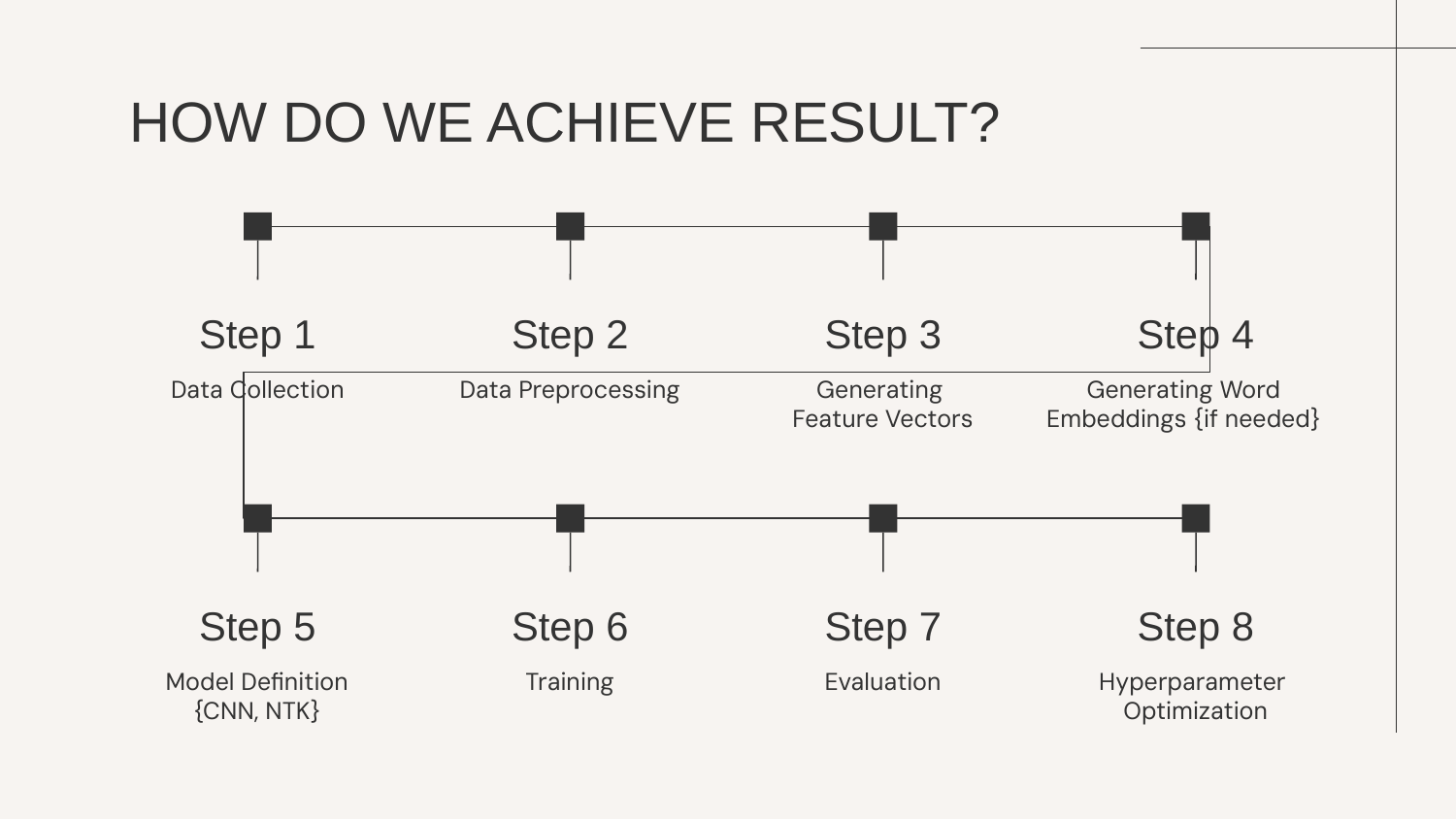

# HOW DO WE ACHIEVE RESULT?

Step 1
Step 2
Step 3
Step 4
Data Collection
Generating
Feature Vectors
Generating Word Embeddings {if needed}
Data Preprocessing

Step 5
Step 6
Step 7
Step 8
Model Definition
{CNN, NTK}
Evaluation
Hyperparameter
Optimization
Training